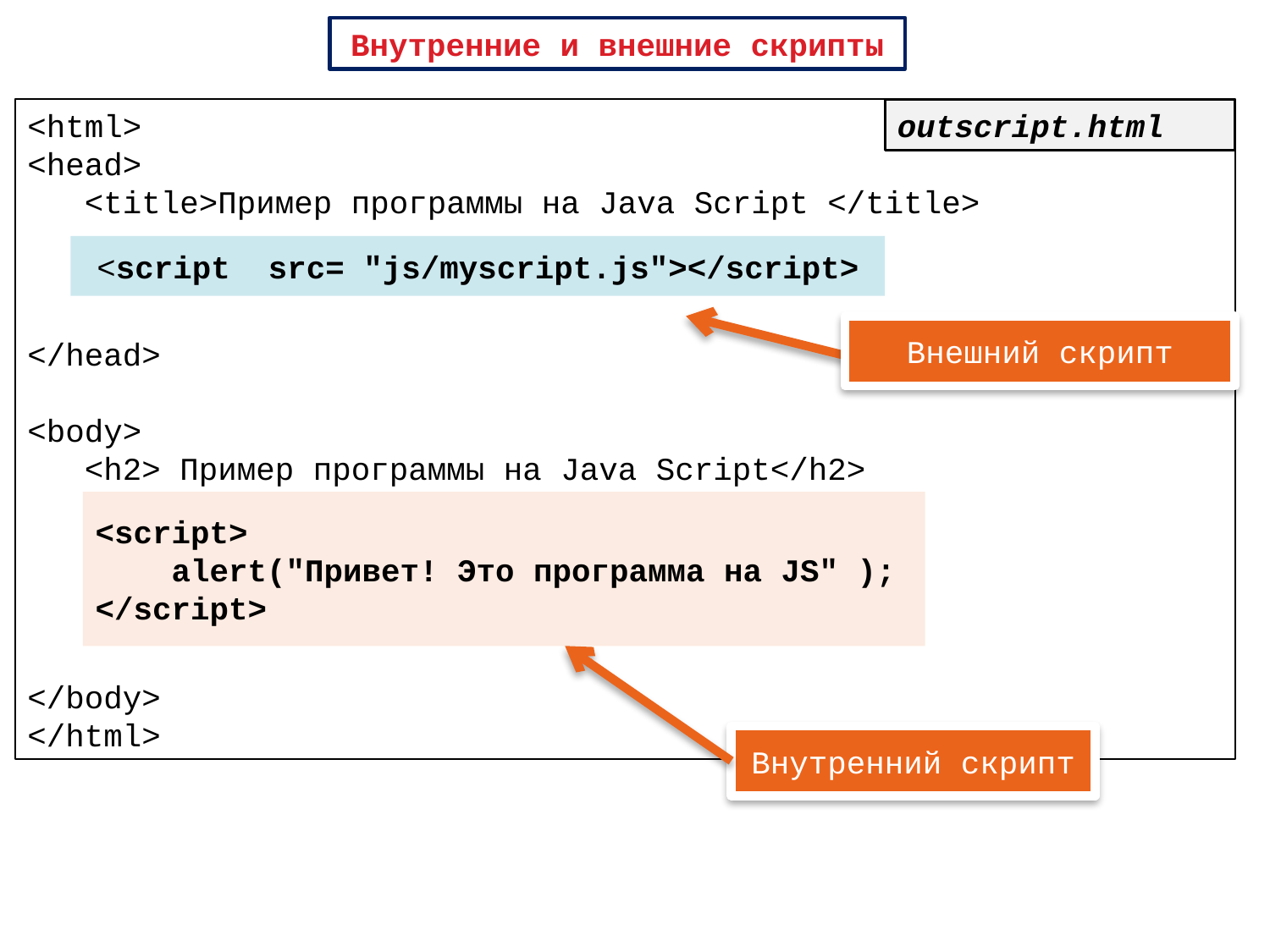

Внутренние и внешние скрипты
<html>
<head>
   <title>Пример программы на Java Script </title>

</head>

<body>
   <h2> Пример программы на Java Script</h2>

</body>
</html>
outscript.html
<script  src= "js/myscript.js"></script>
Внешний скрипт
<script>
    alert("Привет! Это программа на JS" );
</script>
Внутренний скрипт